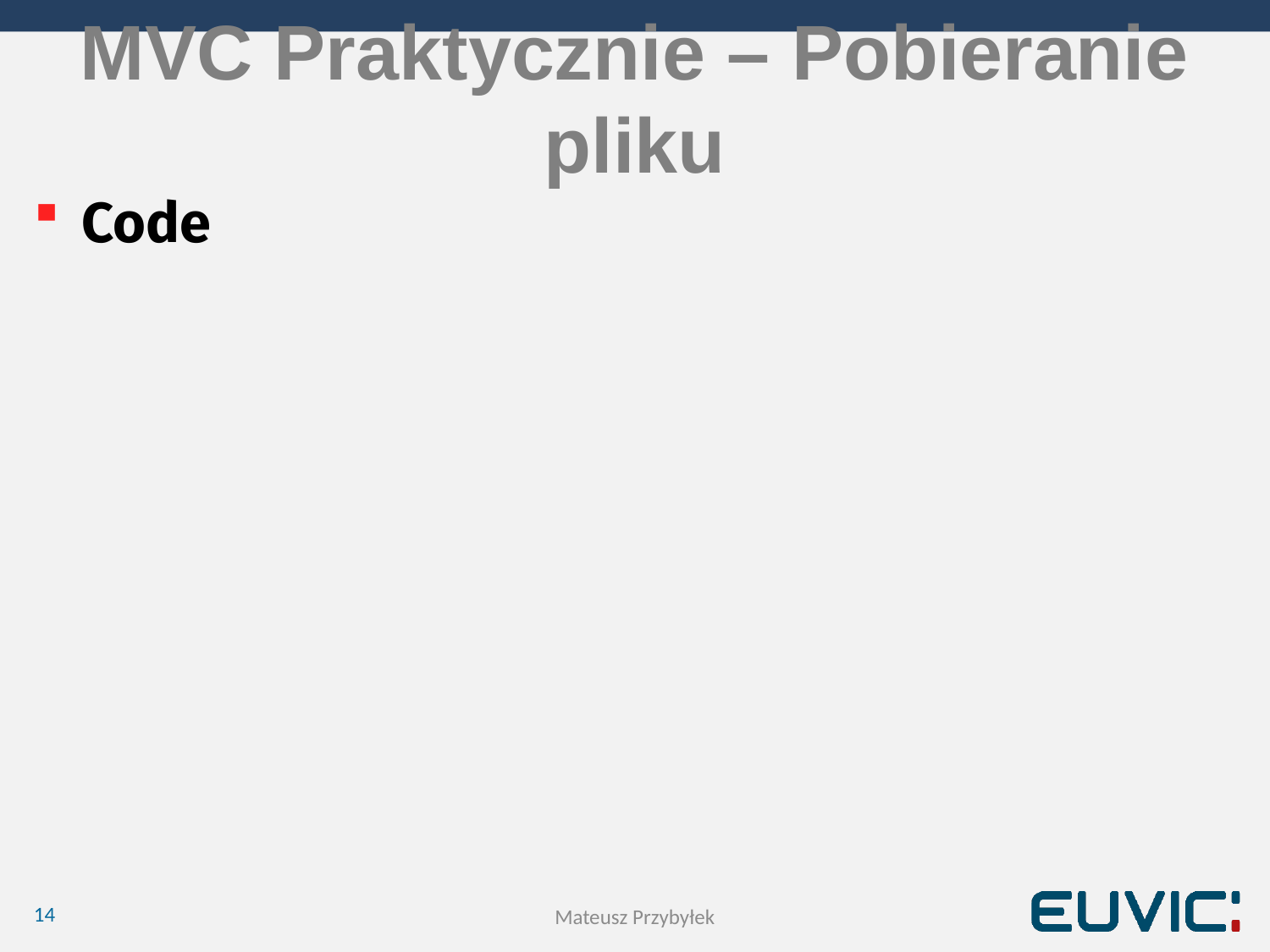

# MVC Praktycznie – Pobieranie pliku
Code
14